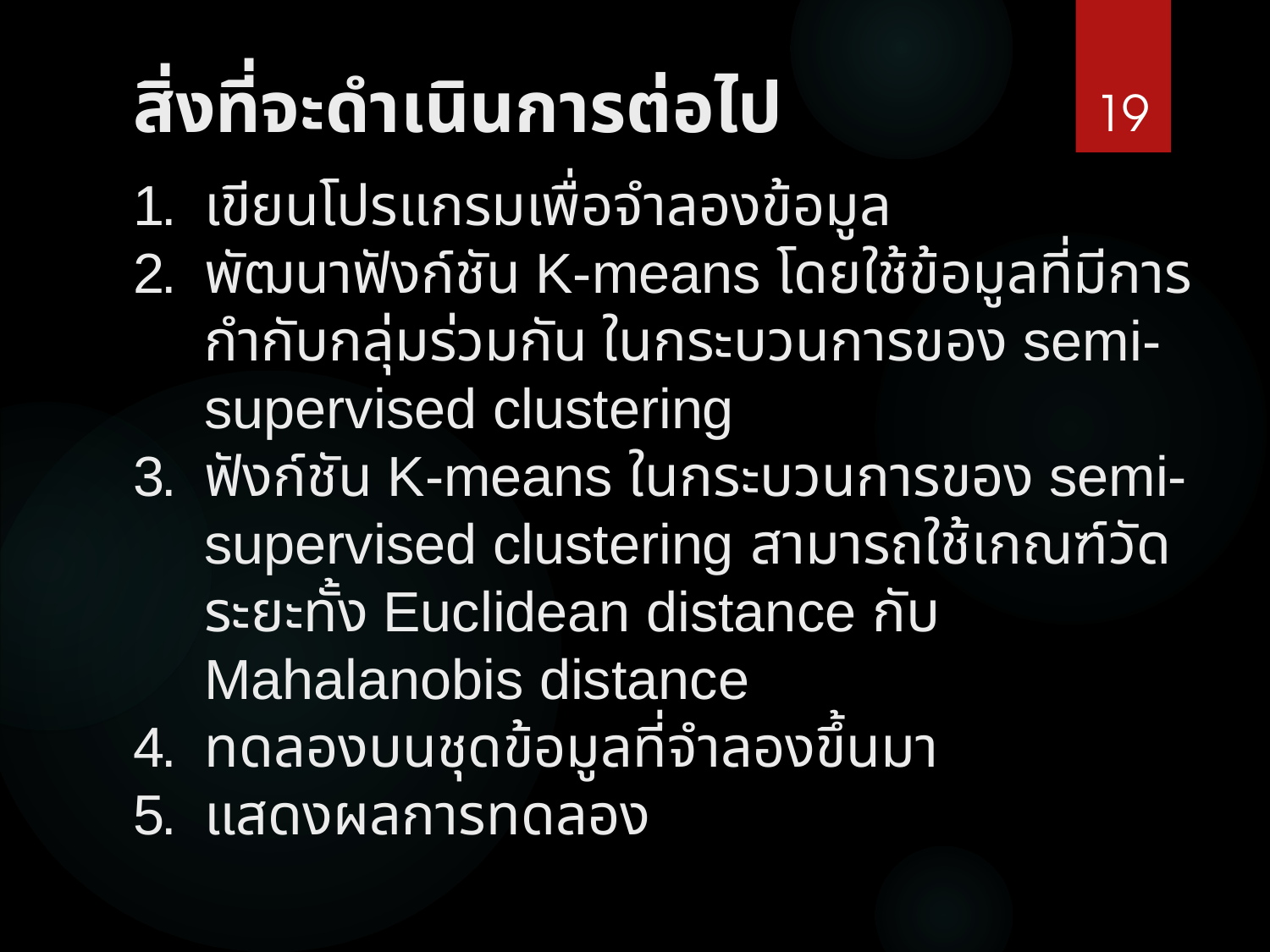

19
# สิ่งที่จะดำเนินการต่อไป
เขียนโปรแกรมเพื่อจำลองข้อมูล
พัฒนาฟังก์ชัน K-means โดยใช้ข้อมูลที่มีการกำกับกลุ่มร่วมกัน ในกระบวนการของ semi-supervised clustering
ฟังก์ชัน K-means ในกระบวนการของ semi-supervised clustering สามารถใช้เกณฑ์วัดระยะทั้ง Euclidean distance กับ Mahalanobis distance
ทดลองบนชุดข้อมูลที่จำลองขึ้นมา
แสดงผลการทดลอง